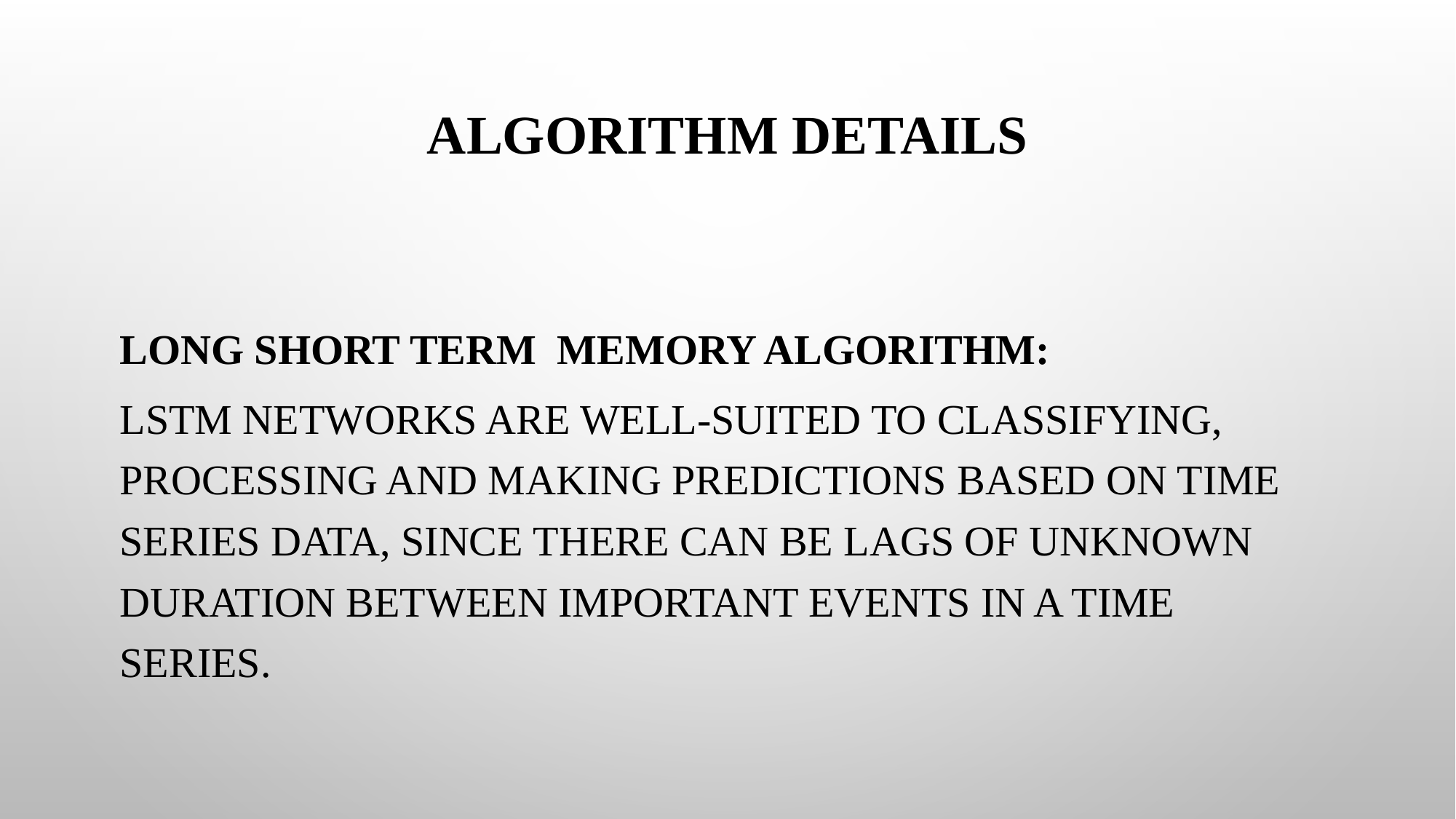

# Algorithm Details

Long Short Term  Memory algorithm:
LSTM networks are well-suited to classifying, processing and making predictions based on time series data, since there can be lags of unknown duration between important events in a time series.